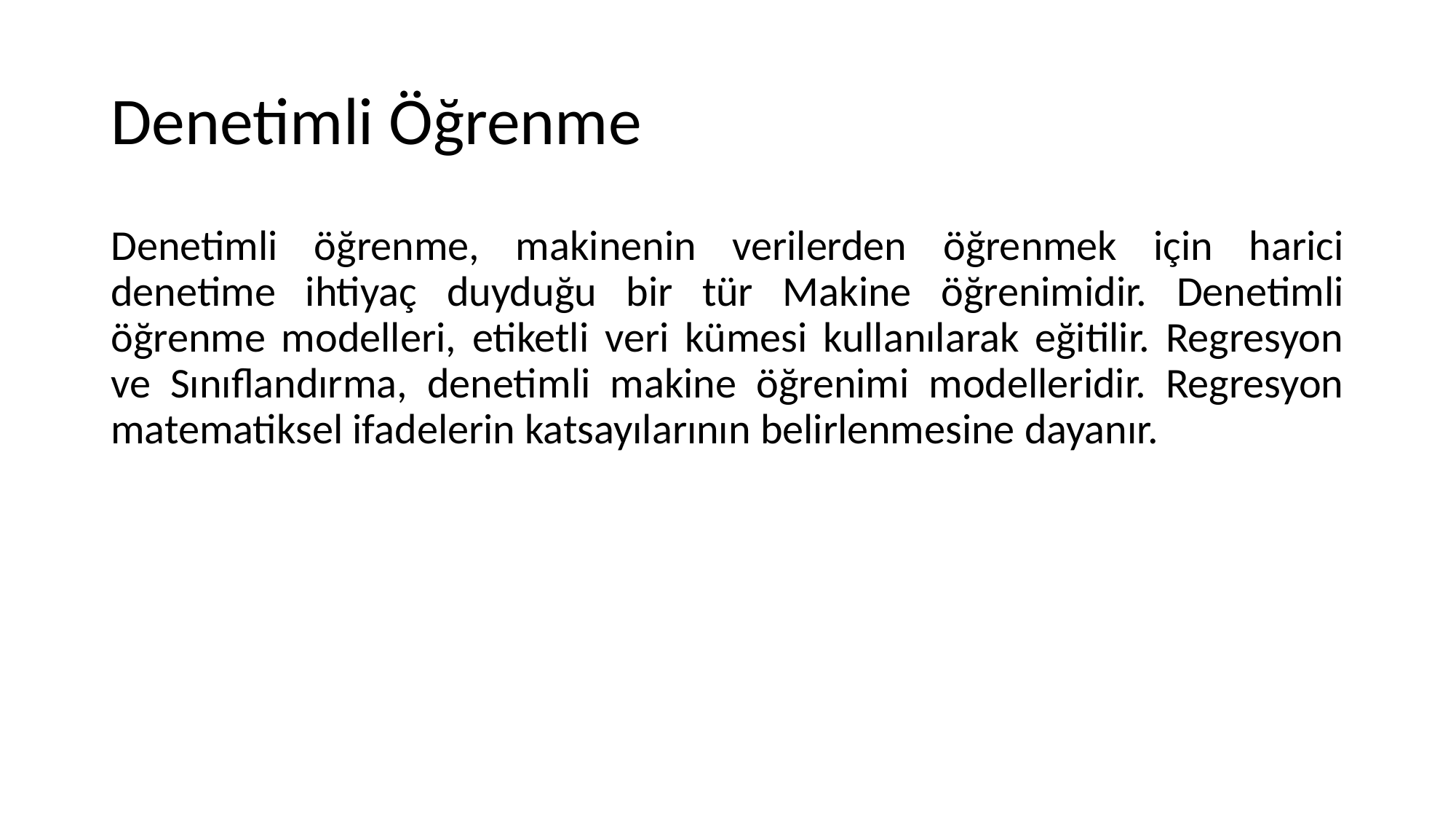

# Denetimli Öğrenme
Denetimli öğrenme, makinenin verilerden öğrenmek için harici denetime ihtiyaç duyduğu bir tür Makine öğrenimidir. Denetimli öğrenme modelleri, etiketli veri kümesi kullanılarak eğitilir. Regresyon ve Sınıflandırma, denetimli makine öğrenimi modelleridir. Regresyon matematiksel ifadelerin katsayılarının belirlenmesine dayanır.